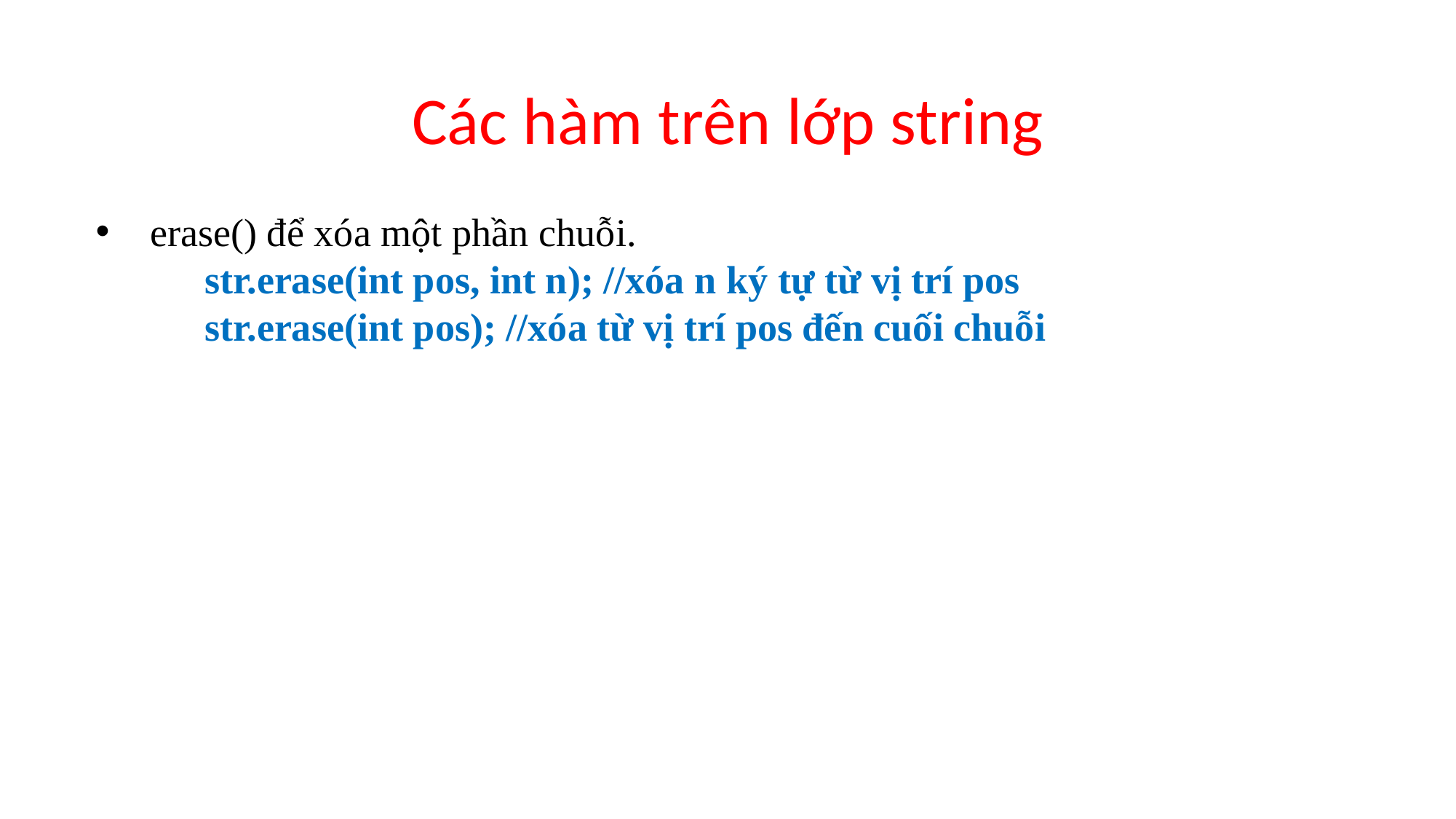

# Các hàm trên lớp string
erase() để xóa một phần chuỗi.
str.erase(int pos, int n); //xóa n ký tự từ vị trí pos
str.erase(int pos); //xóa từ vị trí pos đến cuối chuỗi